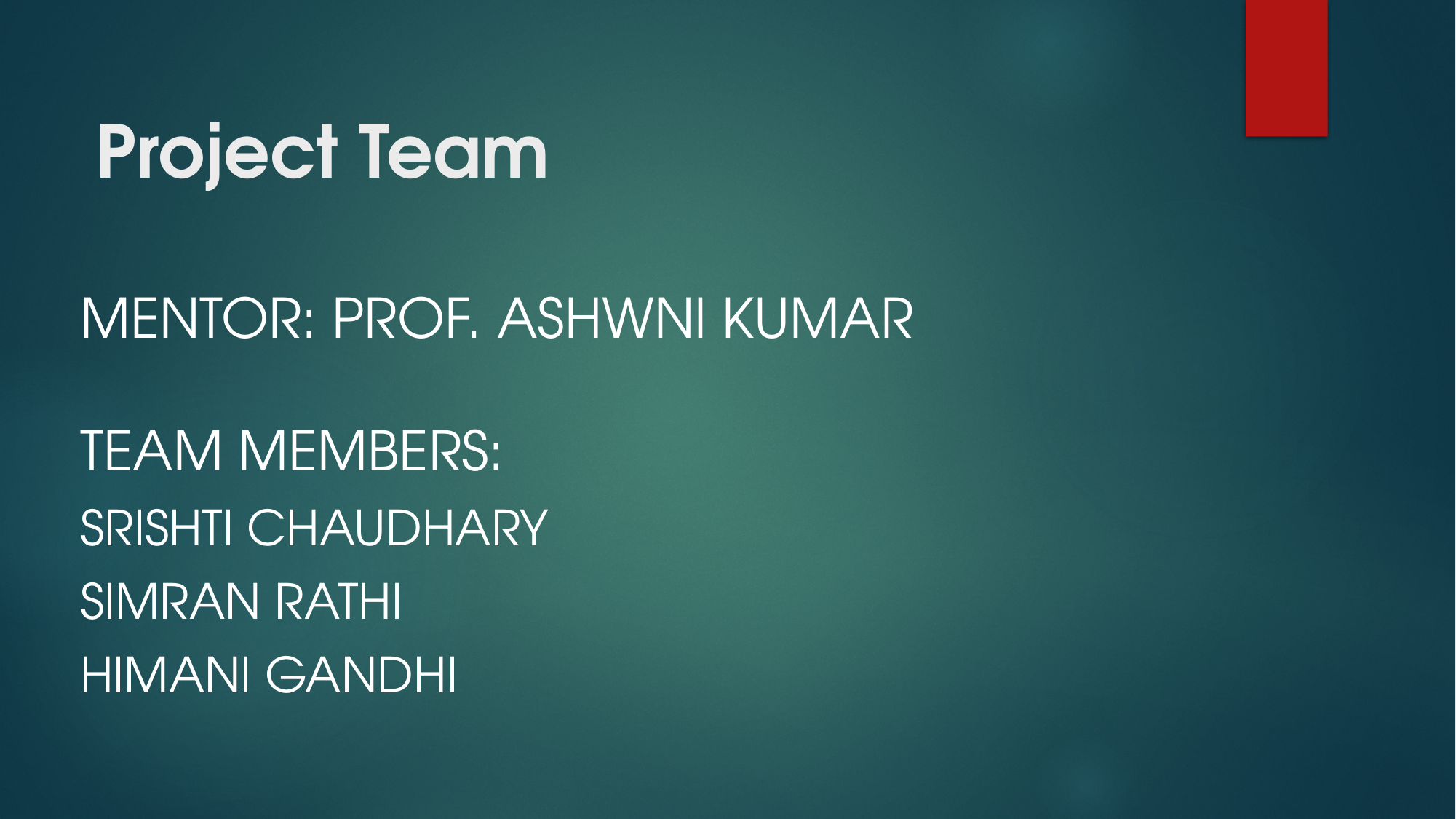

# Project Team
Mentor: Prof. Ashwni Kumar

Team Members:
Srishti chaudhary
simran rathi
himani gandhi